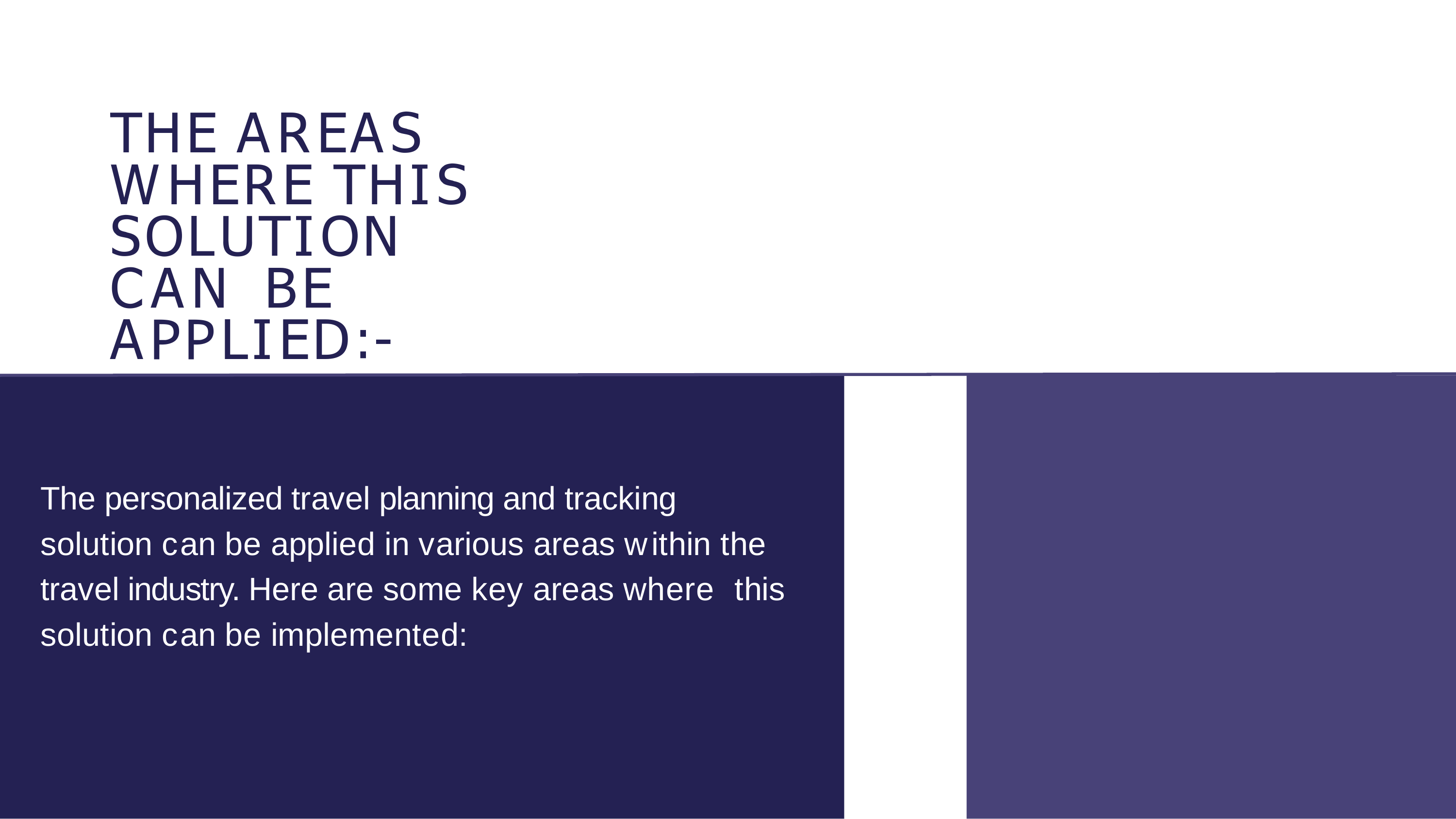

THE AREAS  WHERE THIS  SOLUTION CAN  BE APPLIED:-

The personalized travel planning and tracking  solution can be applied in various areas within the  travel industry. Here are some key areas where  this solution can be implemented: